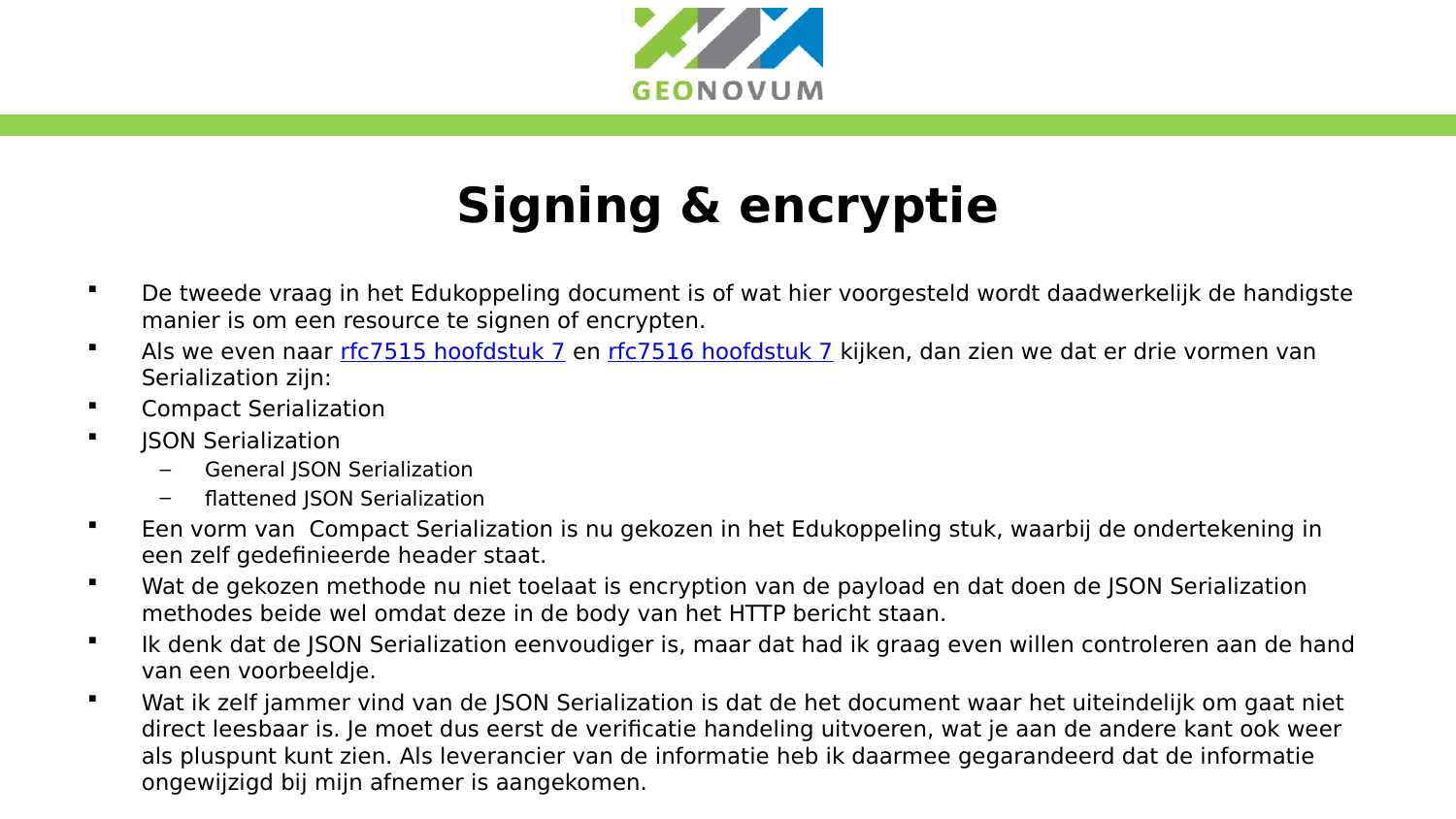

# Signing & encryptie
De tweede vraag in het Edukoppeling document is of wat hier voorgesteld wordt daadwerkelijk de handigste manier is om een resource te signen of encrypten.
Als we even naar rfc7515 hoofdstuk 7 en rfc7516 hoofdstuk 7 kijken, dan zien we dat er drie vormen van Serialization zijn:
Compact Serialization
JSON Serialization
General JSON Serialization
flattened JSON Serialization
Een vorm van  Compact Serialization is nu gekozen in het Edukoppeling stuk, waarbij de ondertekening in een zelf gedefinieerde header staat.
Wat de gekozen methode nu niet toelaat is encryption van de payload en dat doen de JSON Serialization methodes beide wel omdat deze in de body van het HTTP bericht staan.
Ik denk dat de JSON Serialization eenvoudiger is, maar dat had ik graag even willen controleren aan de hand van een voorbeeldje.
Wat ik zelf jammer vind van de JSON Serialization is dat de het document waar het uiteindelijk om gaat niet direct leesbaar is. Je moet dus eerst de verificatie handeling uitvoeren, wat je aan de andere kant ook weer als pluspunt kunt zien. Als leverancier van de informatie heb ik daarmee gegarandeerd dat de informatie ongewijzigd bij mijn afnemer is aangekomen.